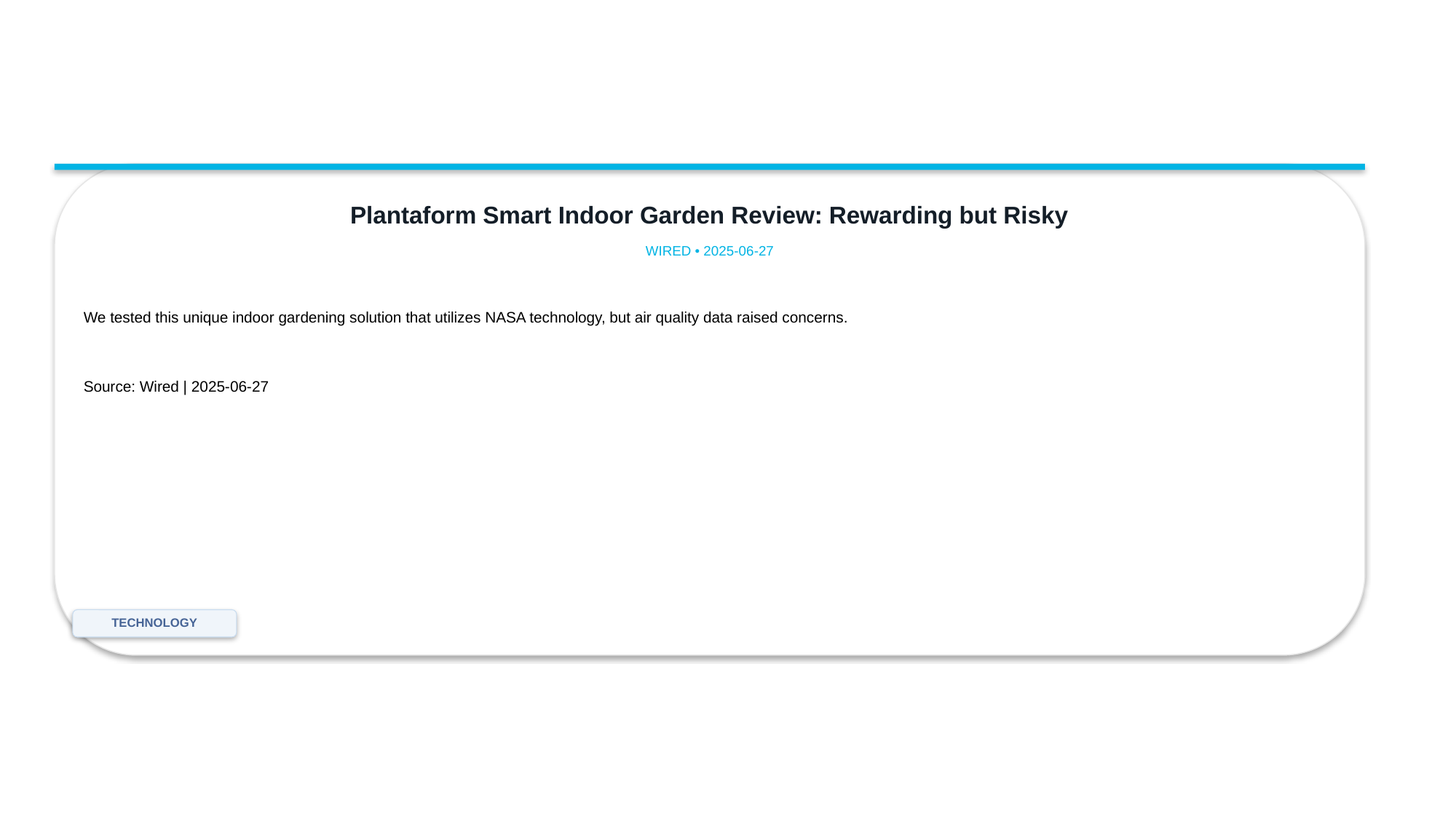

Plantaform Smart Indoor Garden Review: Rewarding but Risky
WIRED • 2025-06-27

We tested this unique indoor gardening solution that utilizes NASA technology, but air quality data raised concerns.

Source: Wired | 2025-06-27

TECHNOLOGY